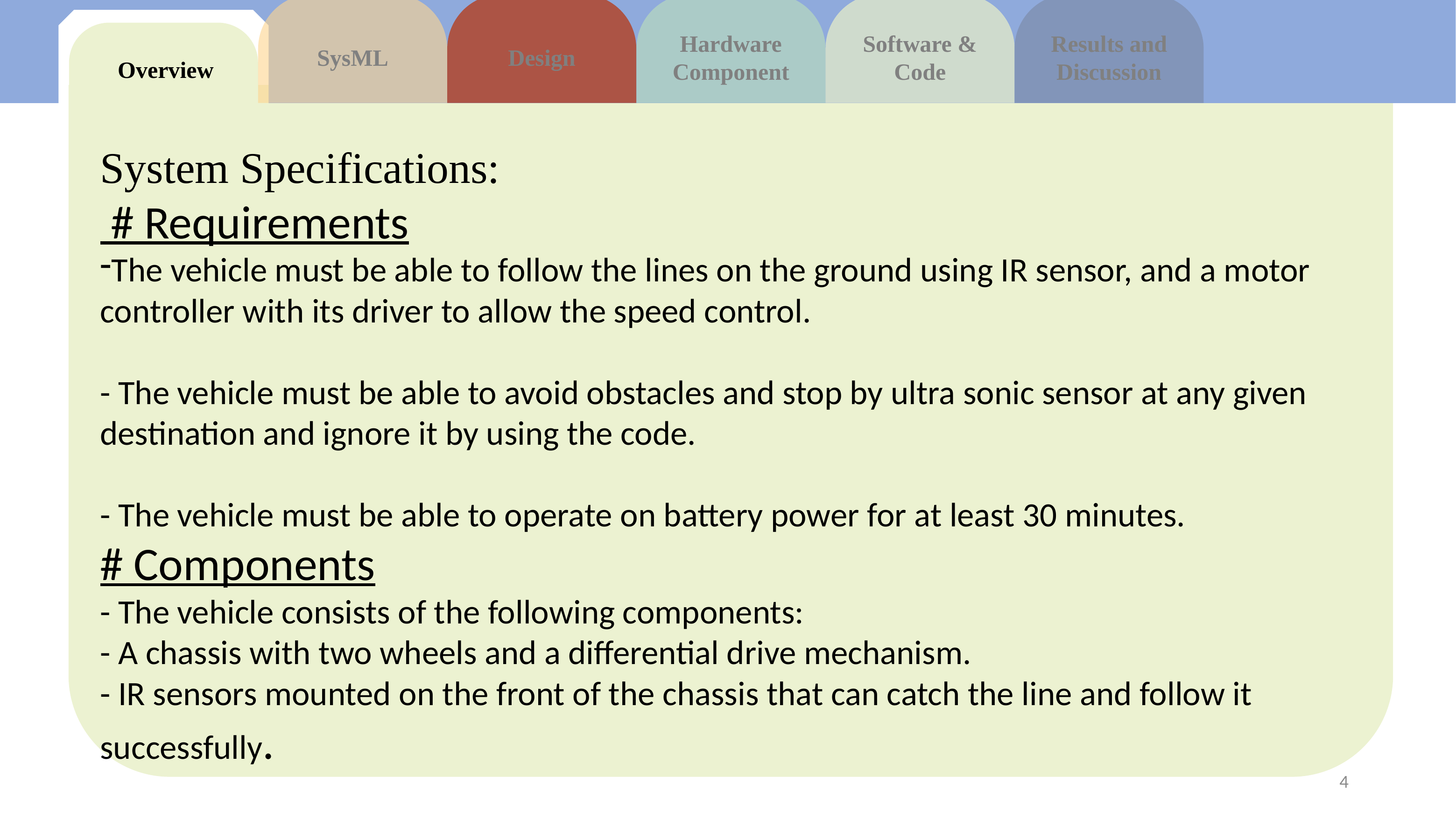

SysML
Design
Hardware Component
Software & Code
Results and Discussion
 Overview

System Specifications:
 # Requirements
The vehicle must be able to follow the lines on the ground using IR sensor, and a motor controller with its driver to allow the speed control.
- The vehicle must be able to avoid obstacles and stop by ultra sonic sensor at any given destination and ignore it by using the code.

- The vehicle must be able to operate on battery power for at least 30 minutes.
# Components
- The vehicle consists of the following components:
- A chassis with two wheels and a differential drive mechanism.
- IR sensors mounted on the front of the chassis that can catch the line and follow it successfully.
4